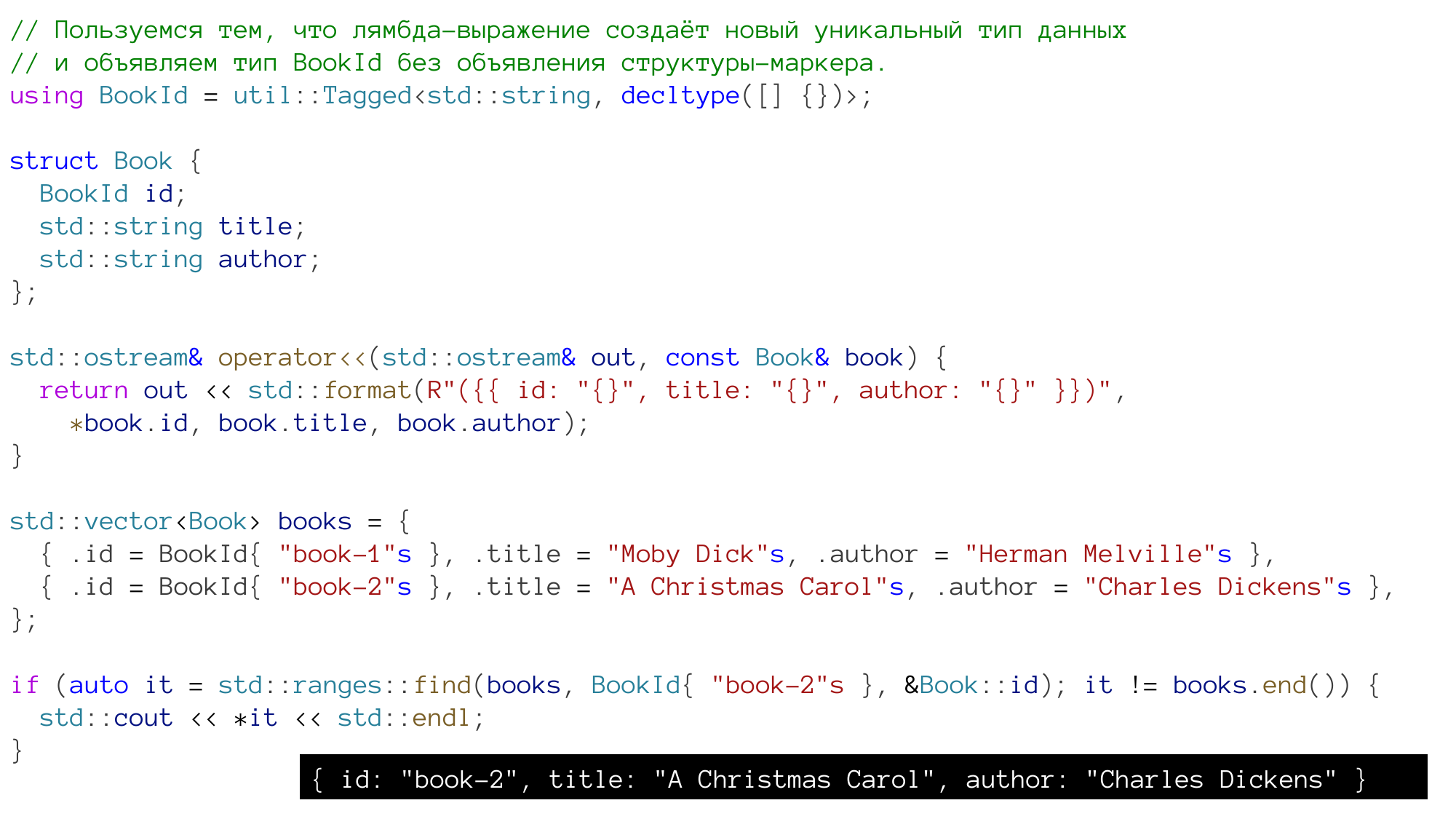

// Пользуемся тем, что лямбда-выражение создаёт новый уникальный тип данных
// и объявляем тип BookId без объявления структуры-маркера.
using BookId = util::Tagged<std::string, decltype([] {})>;
struct Book {
  BookId id;
  std::string title;
  std::string author;
};
std::ostream& operator<<(std::ostream& out, const Book& book) {
  return out << std::format(R"({{ id: "{}", title: "{}", author: "{}" }})",
    *book.id, book.title, book.author);
}

std::vector<Book> books = {
  { .id = BookId{ "book-1"s }, .title = "Moby Dick"s, .author = "Herman Melville"s },
  { .id = BookId{ "book-2"s }, .title = "A Christmas Carol"s, .author = "Charles Dickens"s },
};

if (auto it = std::ranges::find(books, BookId{ "book-2"s }, &Book::id); it != books.end()) {
  std::cout << *it << std::endl;
}
{ id: "book-2", title: "A Christmas Carol", author: "Charles Dickens" }